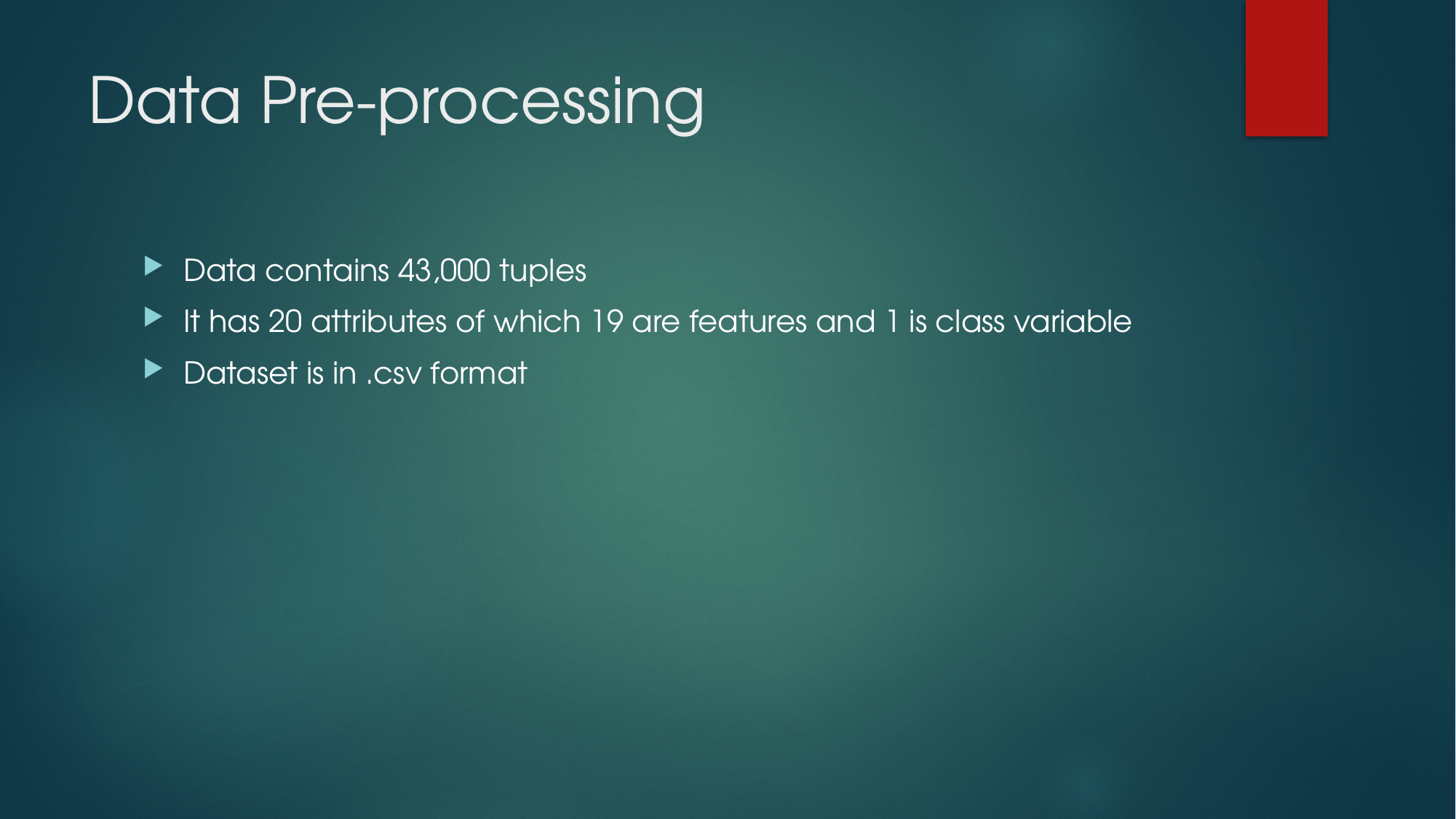

# Data Pre-processing
Data contains 43,000 tuples
It has 20 attributes of which 19 are features and 1 is class variable
Dataset is in .csv format